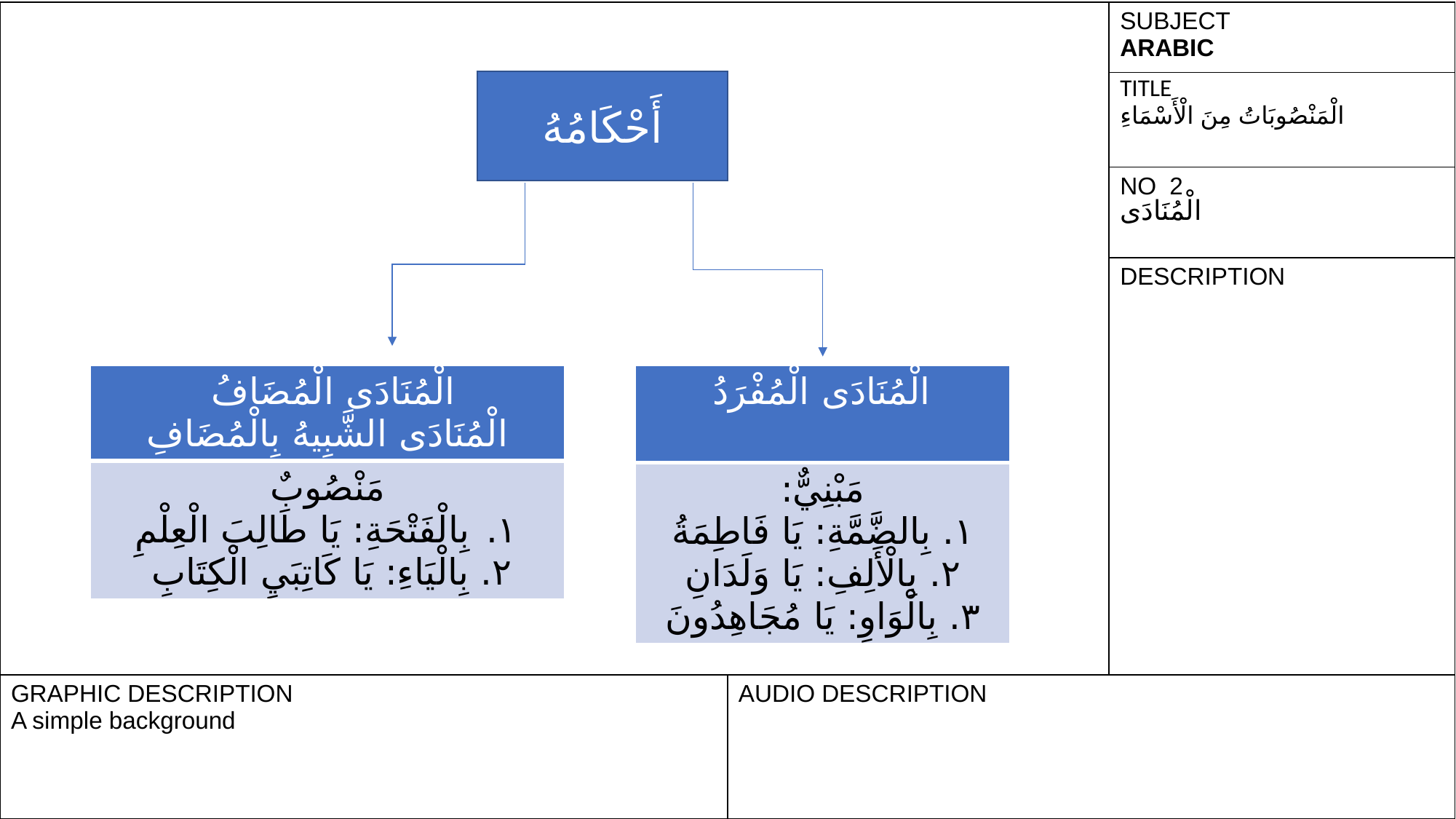

|  |  | SUBJECT ARABIC |
| --- | --- | --- |
|  |  | TITLE الْمَنْصُوبَاتُ مِنَ الْأَسْمَاءِ |
|  |  | NO 2 الْمُنَادَى |
|  |  | DESCRIPTION |
| GRAPHIC DESCRIPTION A simple background | AUDIO DESCRIPTION |  |
أَحْكَامُهُ
| الْمُنَادَى الْمُضَافُ الْمُنَادَى الشَّبِيهُ بِالْمُضَافِ |
| --- |
| مَنْصُوبٌ ١. بِالْفَتْحَةِ: يَا طَالِبَ الْعِلْمِ ٢. بِالْيَاءِ: يَا كَاتِبَيِ الْكِتَابِ |
| الْمُنَادَى الْمُفْرَدُ |
| --- |
| مَبْنِيٌّ: ١. بِالضَّمَّةِ: يَا فَاطِمَةُ ٢. بِالْأَلِفِ: يَا وَلَدَانِ ٣. بِالْوَاوِ: يَا مُجَاهِدُونَ |